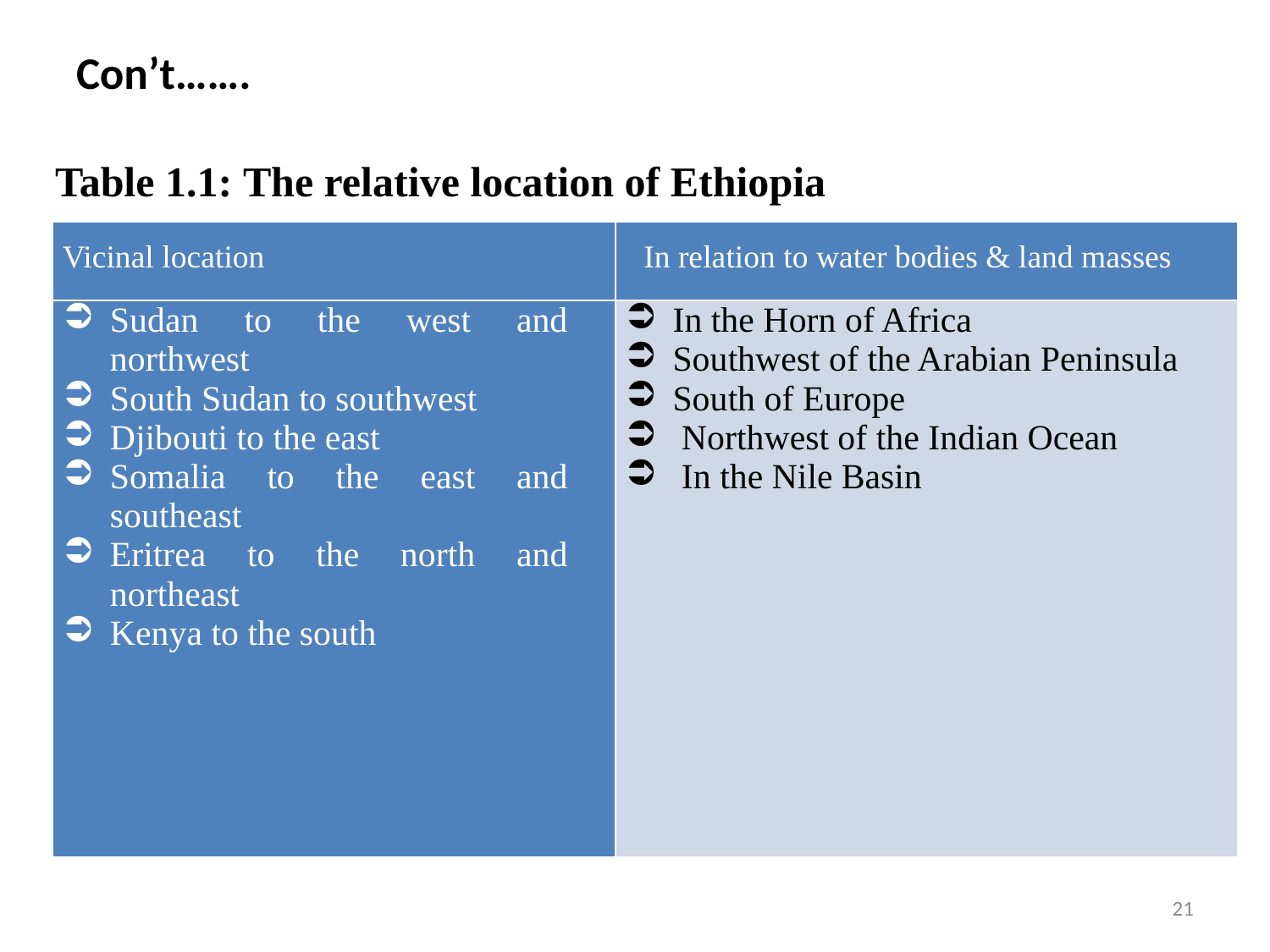

# Con’t…….
  Table 1.1: The relative location of Ethiopia

| Vicinal location | In relation to water bodies & land masses |
| --- | --- |
| Sudan to the west and northwest South Sudan to southwest Djibouti to the east Somalia to the east and southeast Eritrea to the north and northeast Kenya to the south | In the Horn of Africa Southwest of the Arabian Peninsula South of Europe Northwest of the Indian Ocean In the Nile Basin |
21